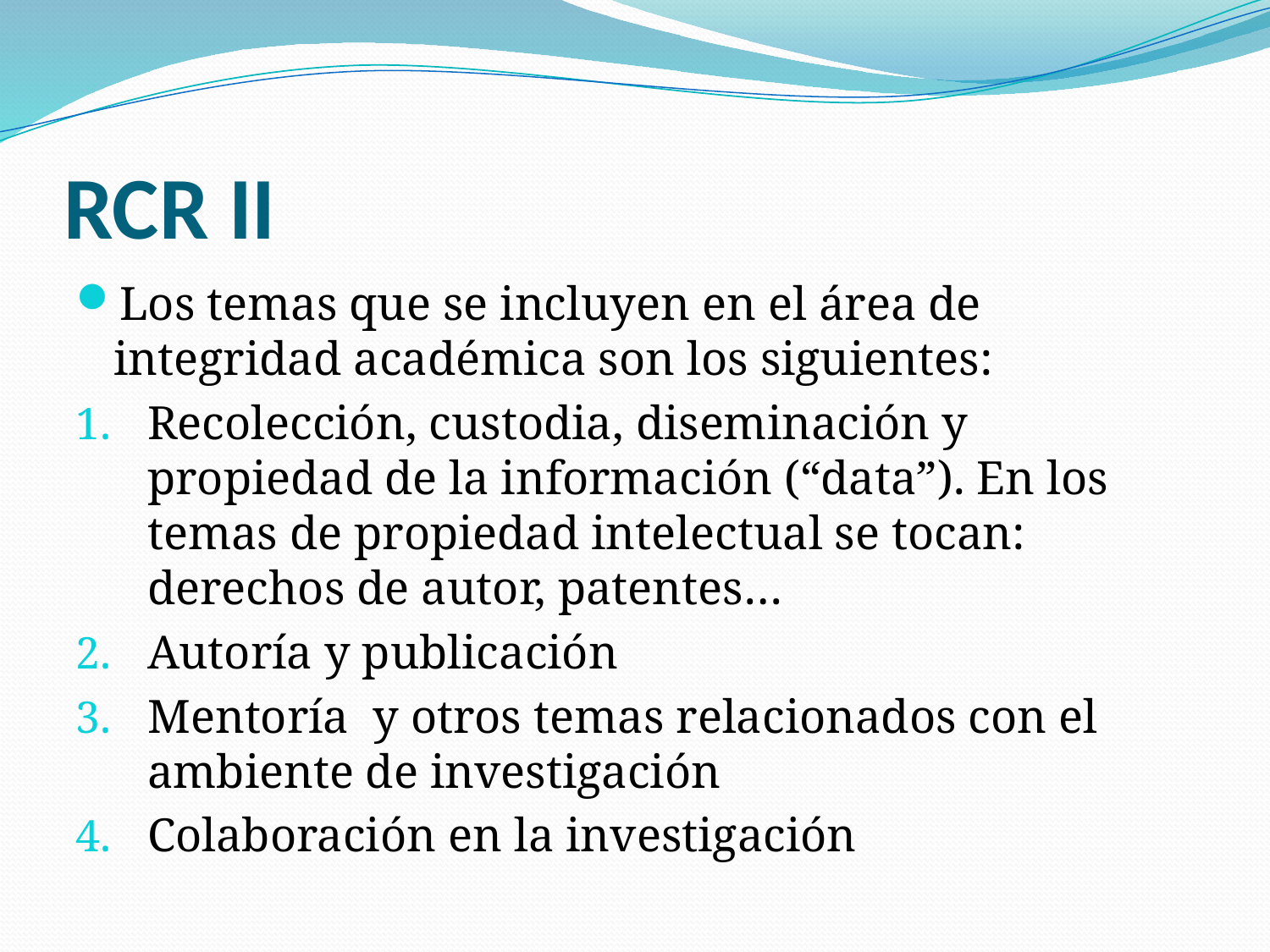

# RCR II
Los temas que se incluyen en el área de integridad académica son los siguientes:
Recolección, custodia, diseminación y propiedad de la información (“data”). En los temas de propiedad intelectual se tocan: derechos de autor, patentes…
Autoría y publicación
Mentoría  y otros temas relacionados con el ambiente de investigación
Colaboración en la investigación